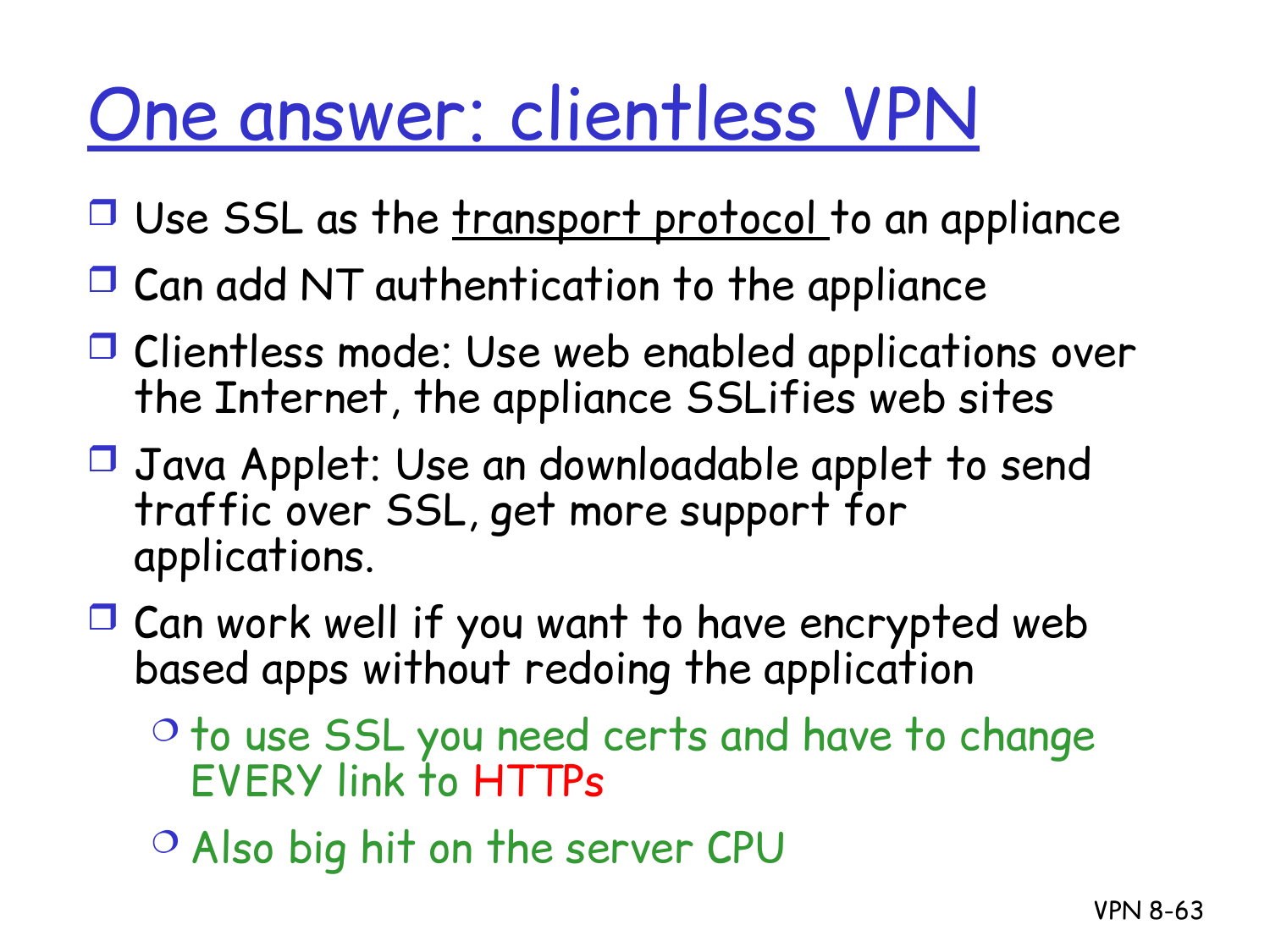

# One answer: clientless VPN
Use SSL as the transport protocol to an appliance
Can add NT authentication to the appliance
Clientless mode: Use web enabled applications over the Internet, the appliance SSLifies web sites
Java Applet: Use an downloadable applet to send traffic over SSL, get more support for applications.
Can work well if you want to have encrypted web based apps without redoing the application
to use SSL you need certs and have to change EVERY link to HTTPs
Also big hit on the server CPU

VPN 8-63